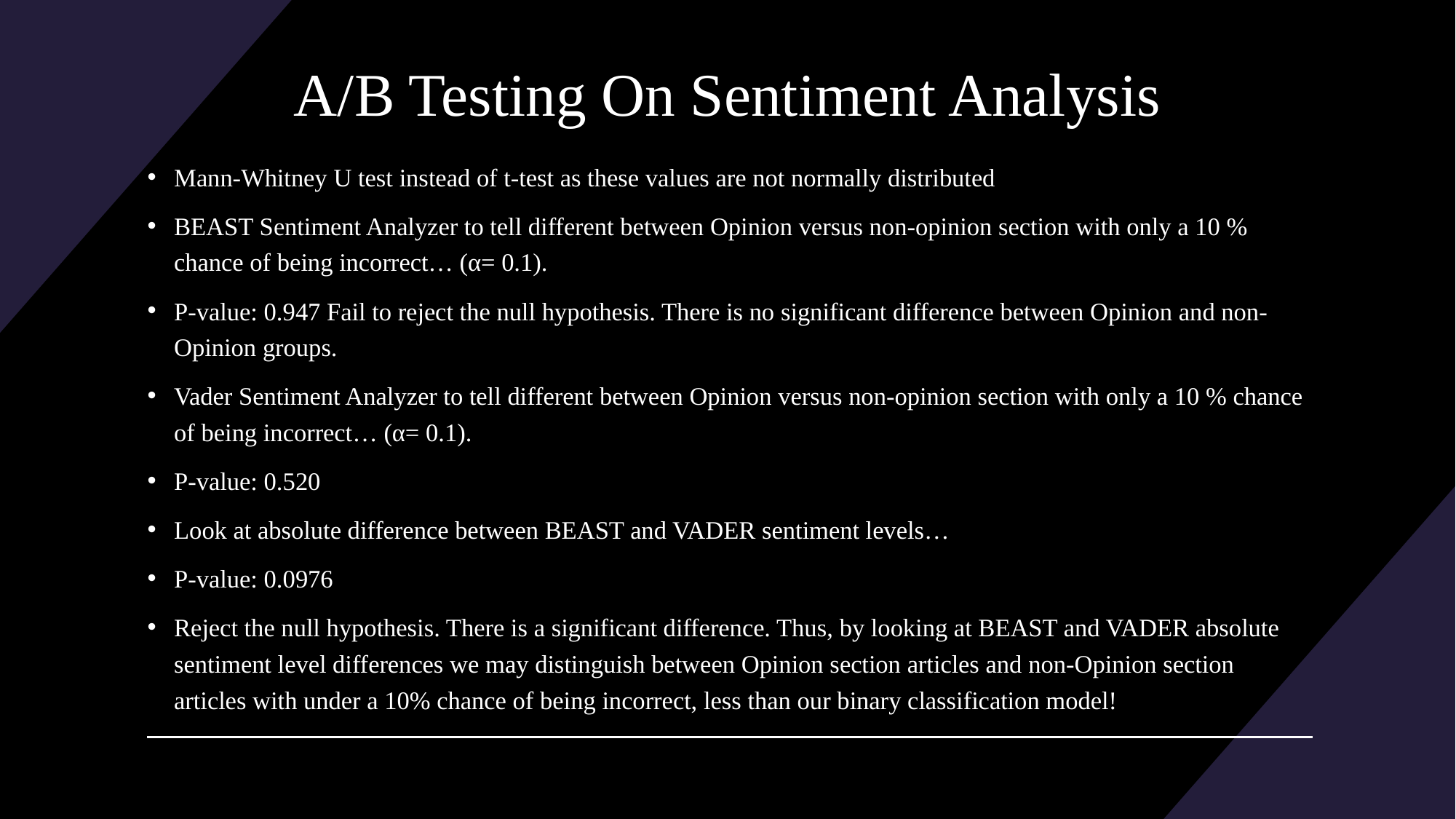

# A/B Testing On Sentiment Analysis
Mann-Whitney U test instead of t-test as these values are not normally distributed
BEAST Sentiment Analyzer to tell different between Opinion versus non-opinion section with only a 10 % chance of being incorrect… (α= 0.1).
P-value: 0.947 Fail to reject the null hypothesis. There is no significant difference between Opinion and non-Opinion groups.
Vader Sentiment Analyzer to tell different between Opinion versus non-opinion section with only a 10 % chance of being incorrect… (α= 0.1).
P-value: 0.520
Look at absolute difference between BEAST and VADER sentiment levels…
P-value: 0.0976
Reject the null hypothesis. There is a significant difference. Thus, by looking at BEAST and VADER absolute sentiment level differences we may distinguish between Opinion section articles and non-Opinion section articles with under a 10% chance of being incorrect, less than our binary classification model!